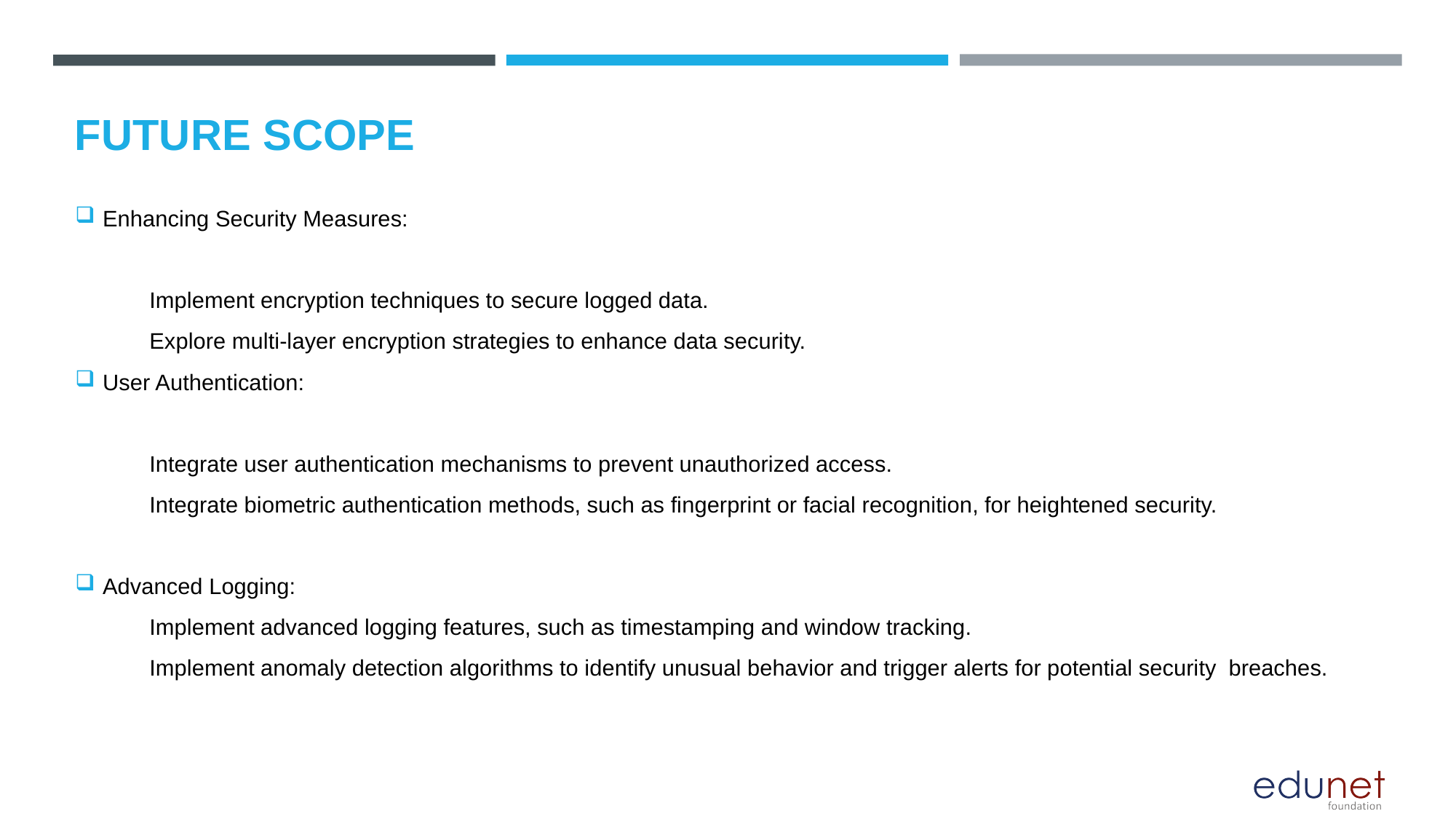

FUTURE SCOPE
# Enhancing Security Measures:

            Implement encryption techniques to secure logged data.
            Explore multi-layer encryption strategies to enhance data security.
User Authentication:

            Integrate user authentication mechanisms to prevent unauthorized access.
            Integrate biometric authentication methods, such as fingerprint or facial recognition, for heightened security.

Advanced Logging:
            Implement advanced logging features, such as timestamping and window tracking.
            Implement anomaly detection algorithms to identify unusual behavior and trigger alerts for potential security  breaches.